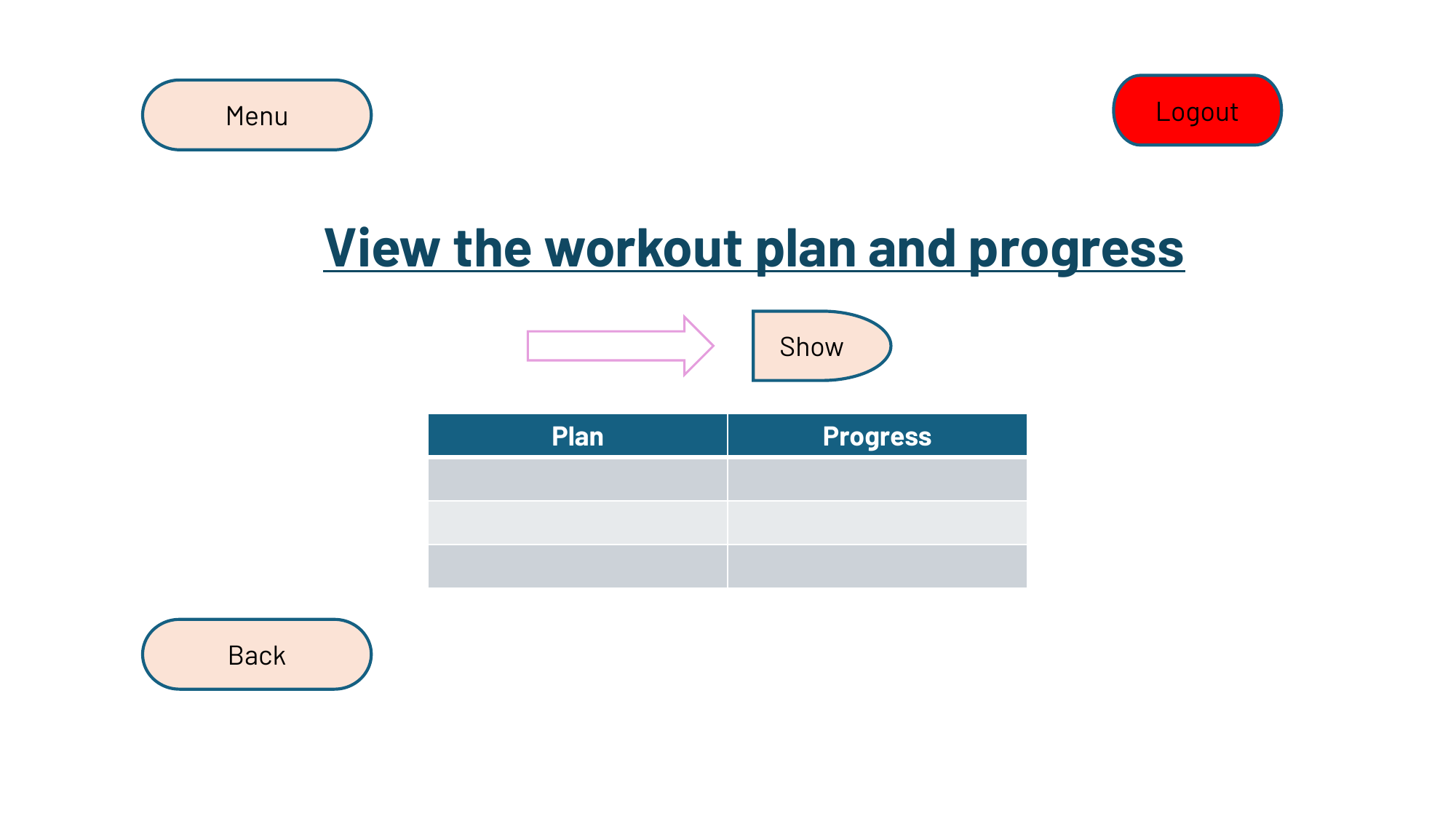

Logout
Menu
View the workout plan and progress
Show

| Plan | Progress |
| --- | --- |
|  |  |
|  |  |
|  |  |
Back